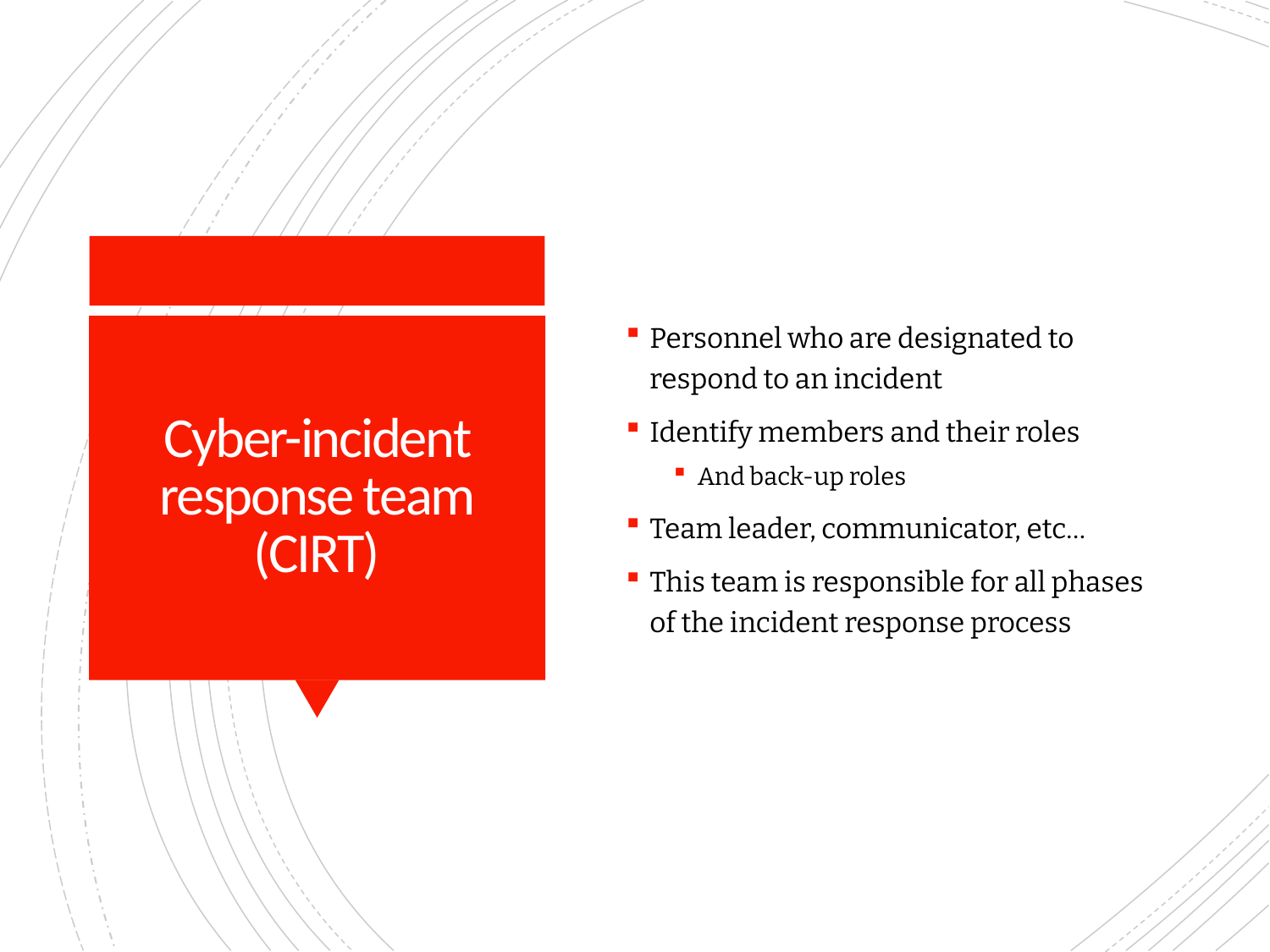

Personnel who are designated to respond to an incident
Identify members and their roles
And back-up roles
Team leader, communicator, etc…
This team is responsible for all phases of the incident response process
# Cyber-incident response team (CIRT)